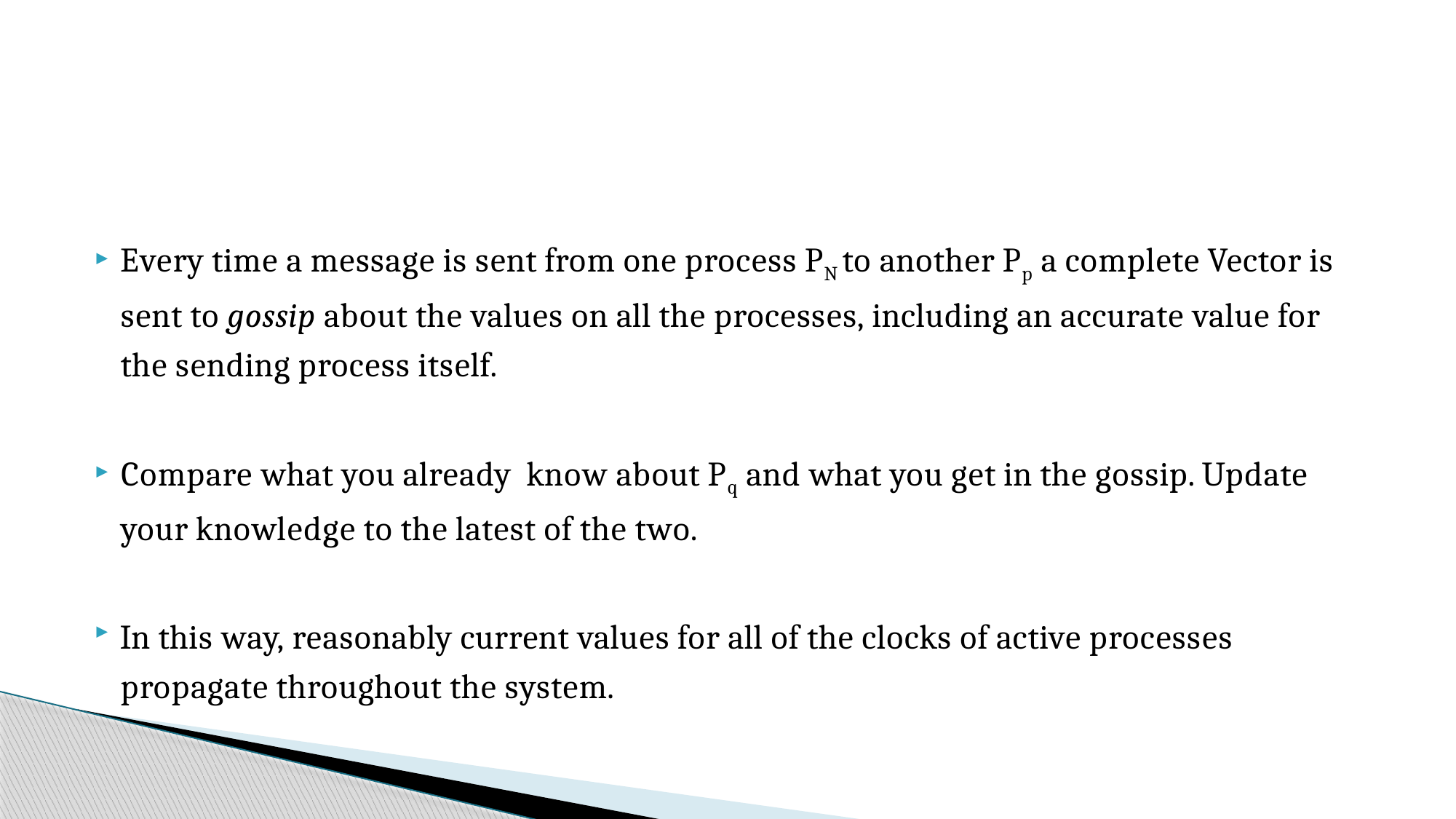

#

Every time a message is sent from one process PN to another Pp a complete Vector is sent to gossip about the values on all the processes, including an accurate value for the sending process itself.

Compare what you already  know about Pq and what you get in the gossip. Update your knowledge to the latest of the two.

In this way, reasonably current values for all of the clocks of active processes propagate throughout the system.